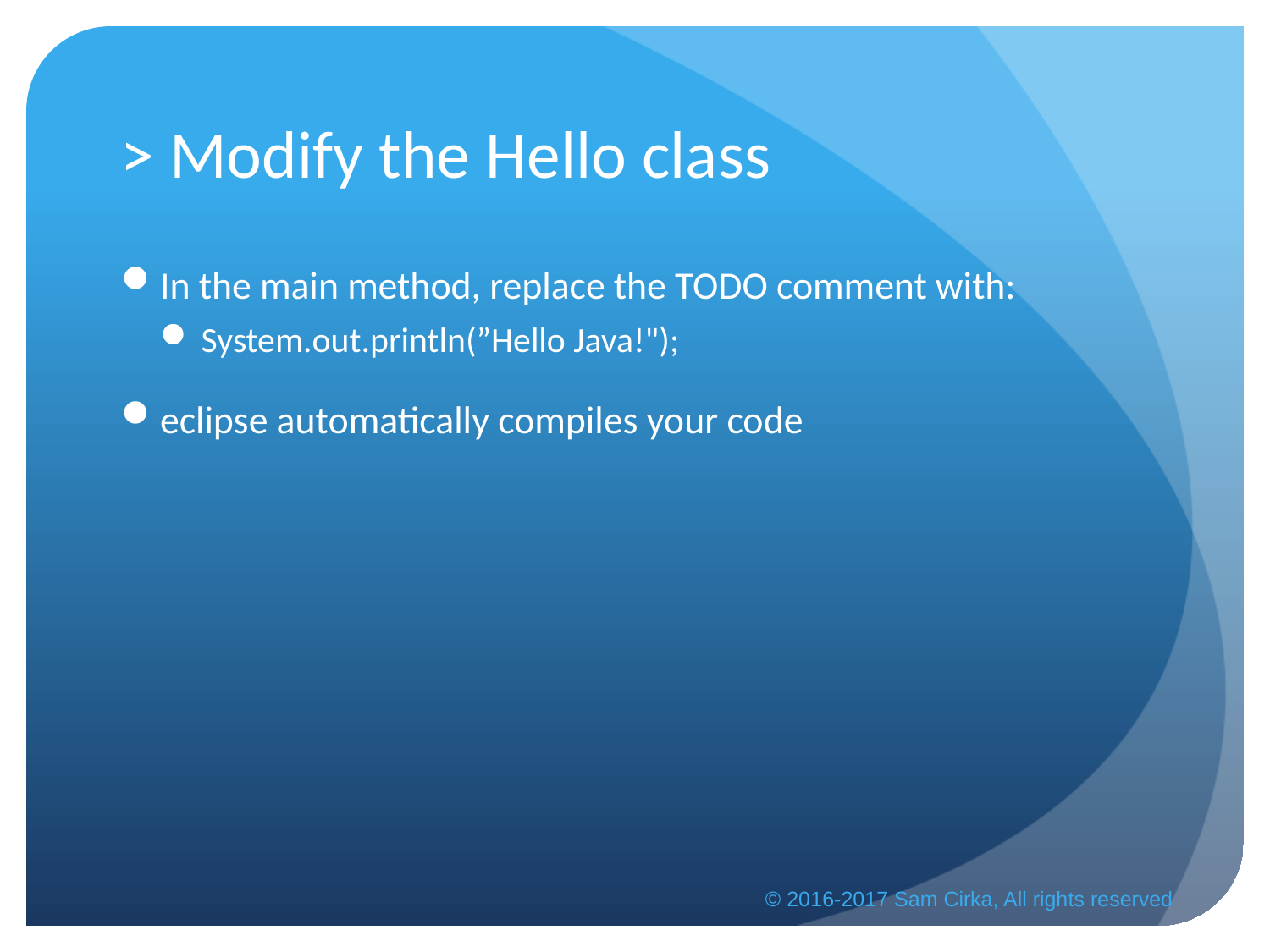

# > Modify the Hello class
In the main method, replace the TODO comment with:
System.out.println(”Hello Java!");
eclipse automatically compiles your code
© 2016-2017 Sam Cirka, All rights reserved